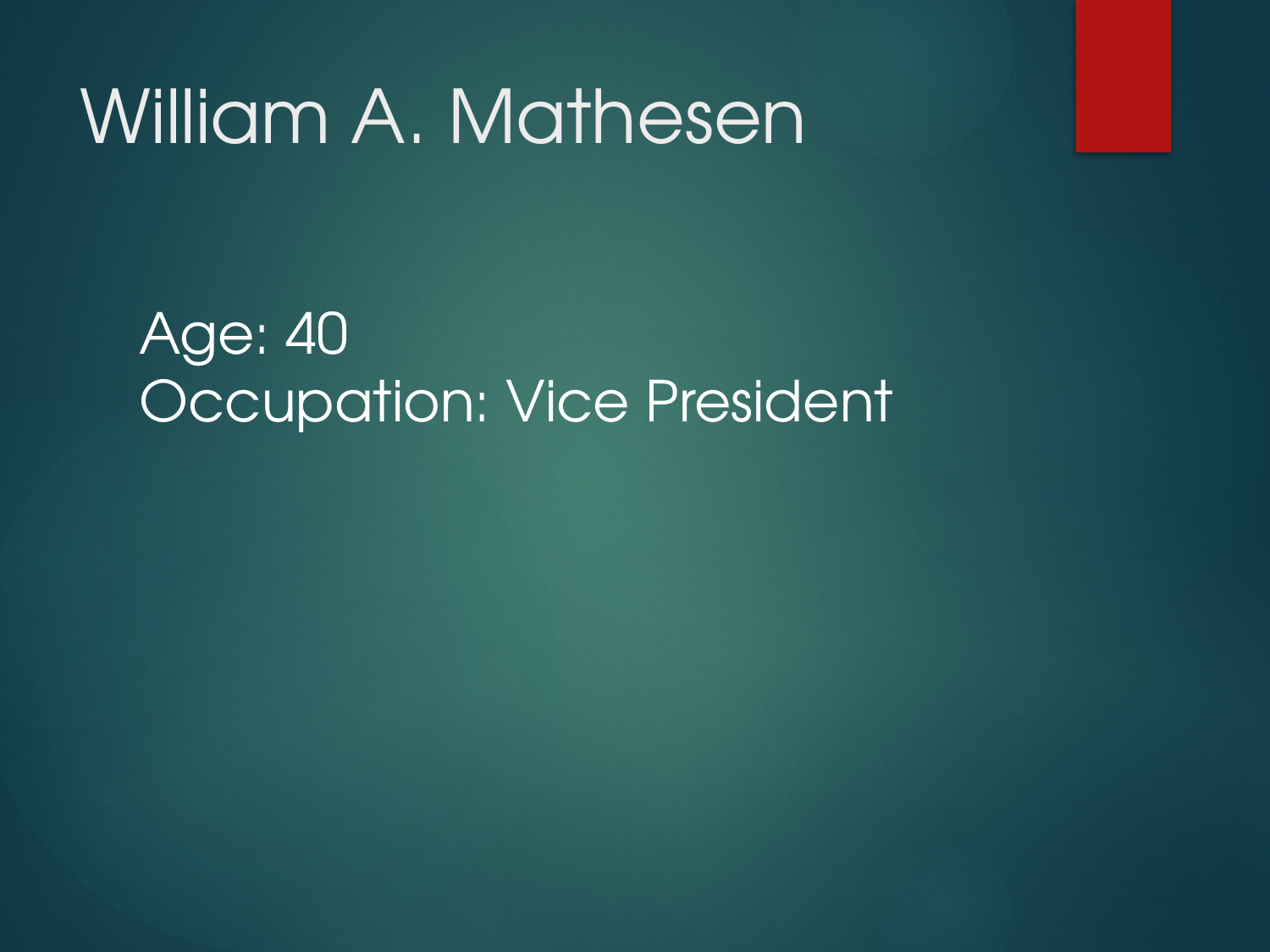

# William A. Mathesen

Age: 40
Occupation: Vice President